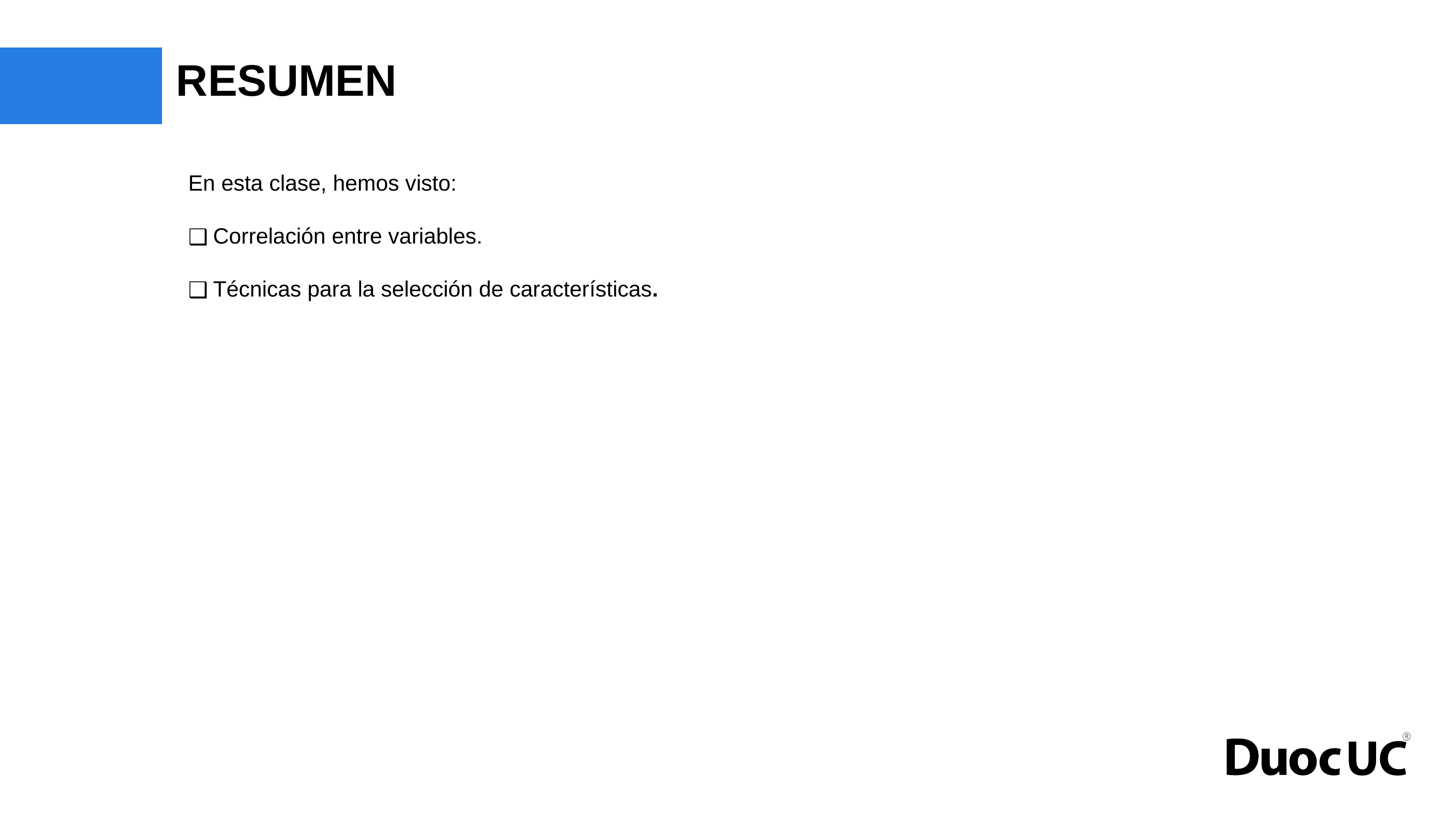

# RESUMEN
En esta clase, hemos visto:

Correlación entre variables.

Técnicas para la selección de características.